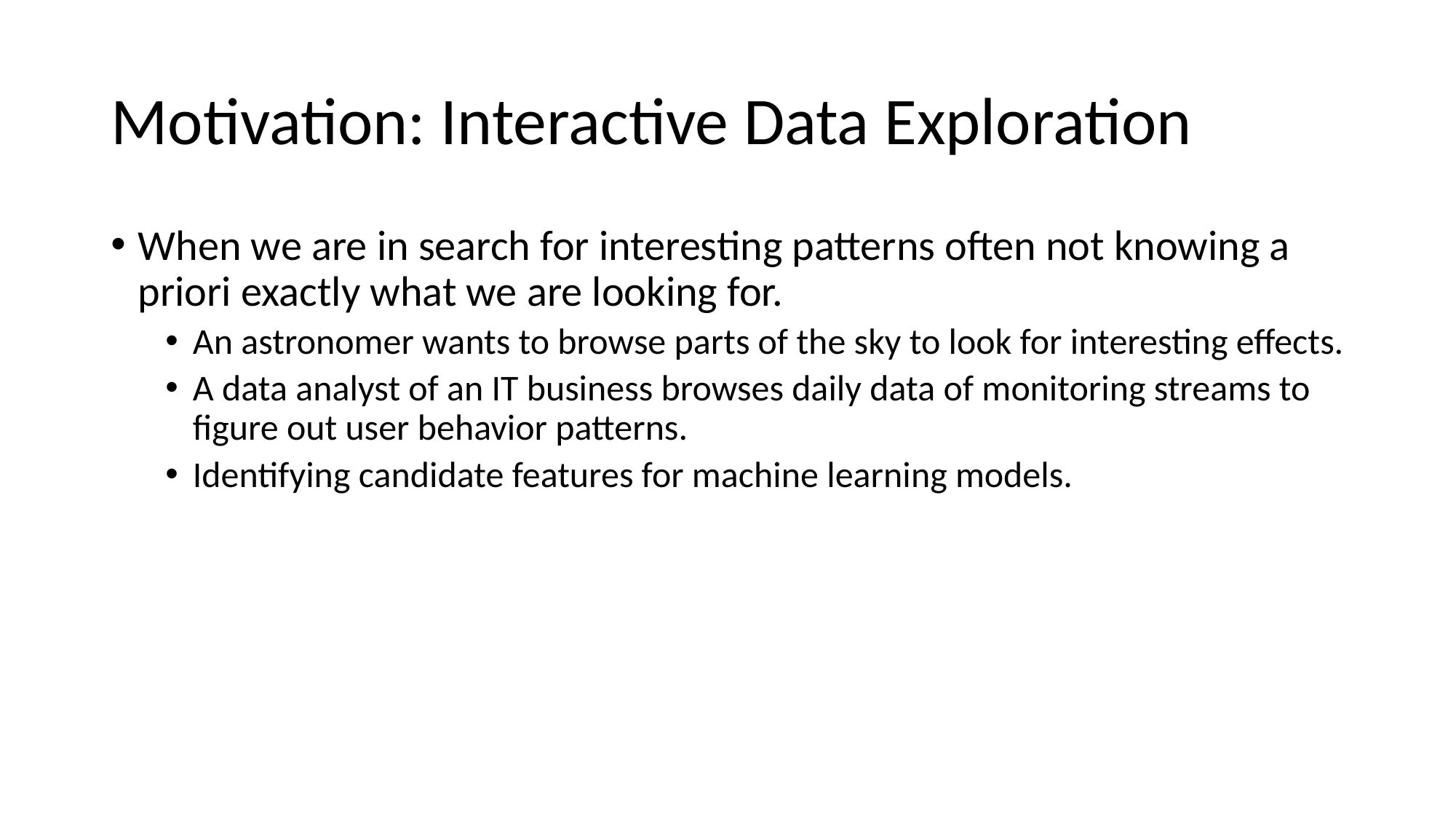

# Motivation: Interactive Data Exploration
When we are in search for interesting patterns often not knowing a priori exactly what we are looking for.
An astronomer wants to browse parts of the sky to look for interesting effects.
A data analyst of an IT business browses daily data of monitoring streams to figure out user behavior patterns.
Identifying candidate features for machine learning models.